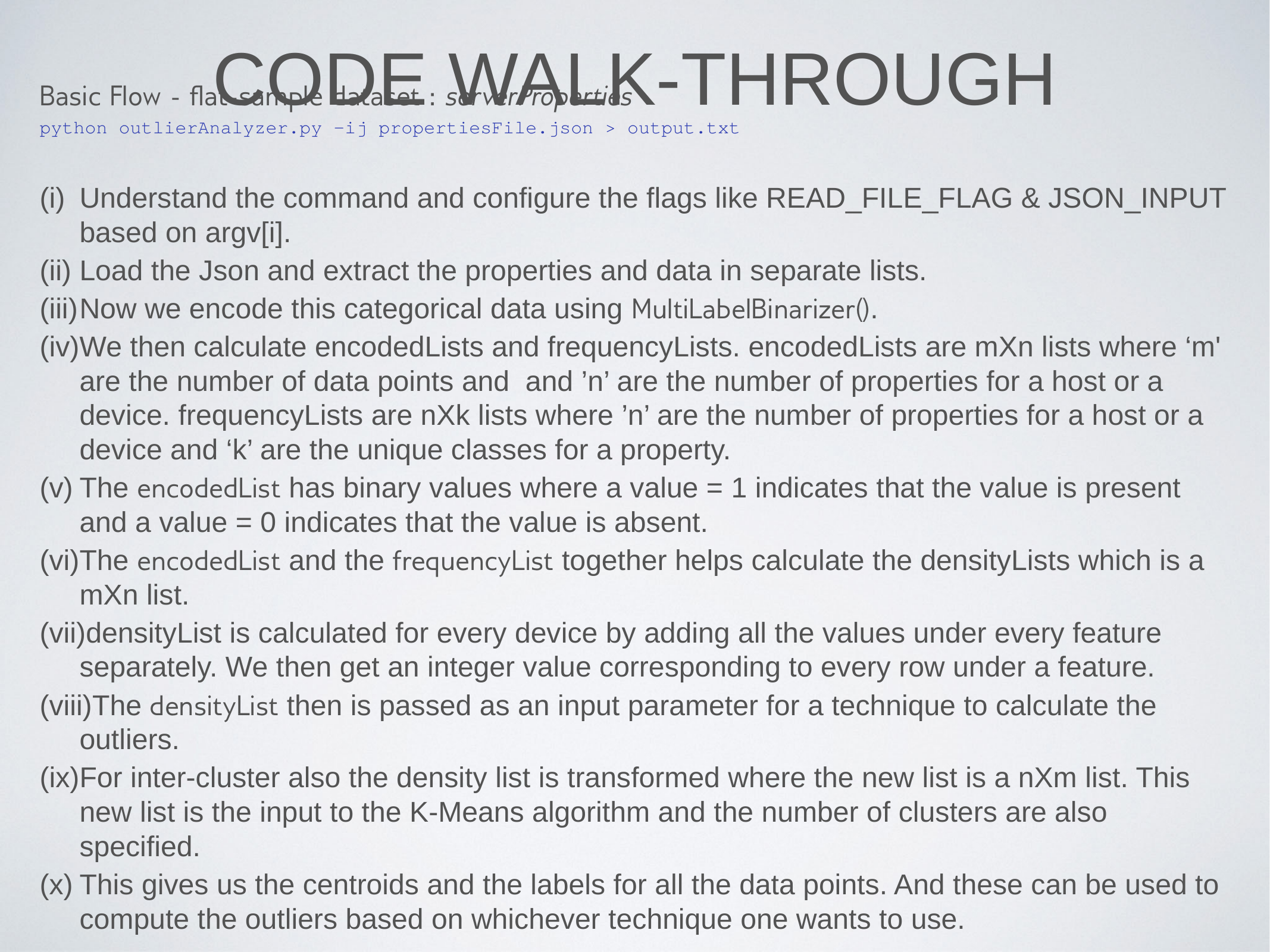

# Code walk-through
Basic Flow - flat-sample dataset : serverProperties
python outlierAnalyzer.py -ij propertiesFile.json > output.txt

Understand the command and configure the flags like READ_FILE_FLAG & JSON_INPUT based on argv[i].
Load the Json and extract the properties and data in separate lists.
Now we encode this categorical data using MultiLabelBinarizer().
We then calculate encodedLists and frequencyLists. encodedLists are mXn lists where ‘m' are the number of data points and  and ’n’ are the number of properties for a host or a device. frequencyLists are nXk lists where ’n’ are the number of properties for a host or a device and ‘k’ are the unique classes for a property.
The encodedList has binary values where a value = 1 indicates that the value is present and a value = 0 indicates that the value is absent.
The encodedList and the frequencyList together helps calculate the densityLists which is a mXn list.
densityList is calculated for every device by adding all the values under every feature separately. We then get an integer value corresponding to every row under a feature.
The densityList then is passed as an input parameter for a technique to calculate the outliers.
For inter-cluster also the density list is transformed where the new list is a nXm list. This new list is the input to the K-Means algorithm and the number of clusters are also specified.
This gives us the centroids and the labels for all the data points. And these can be used to compute the outliers based on whichever technique one wants to use.